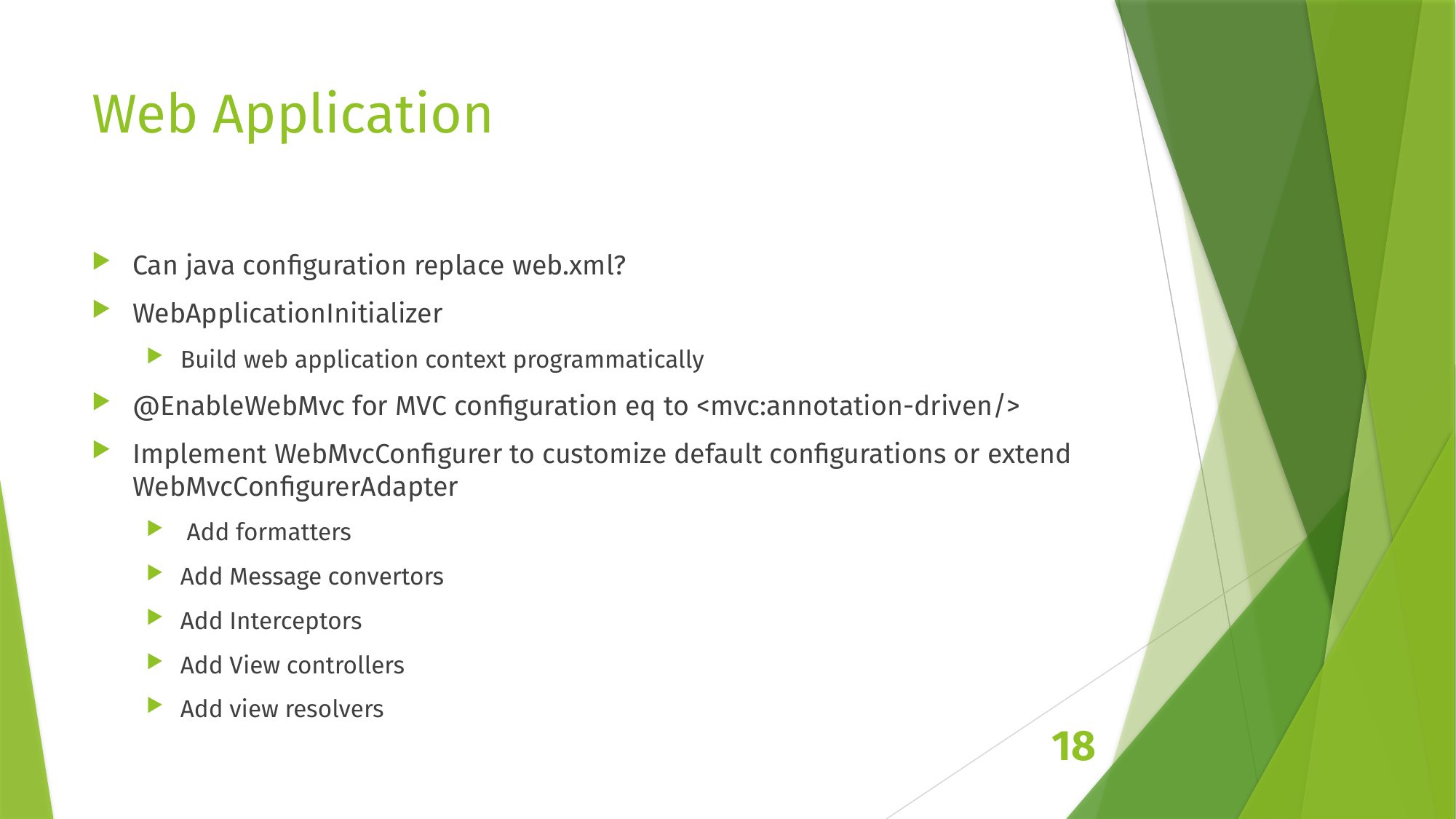

# Web Application
Can java configuration replace web.xml?
WebApplicationInitializer
Build web application context programmatically
@EnableWebMvc for MVC configuration eq to <mvc:annotation-driven/>
Implement WebMvcConfigurer to customize default configurations or extend WebMvcConfigurerAdapter
 Add formatters
Add Message convertors
Add Interceptors
Add View controllers
Add view resolvers

18